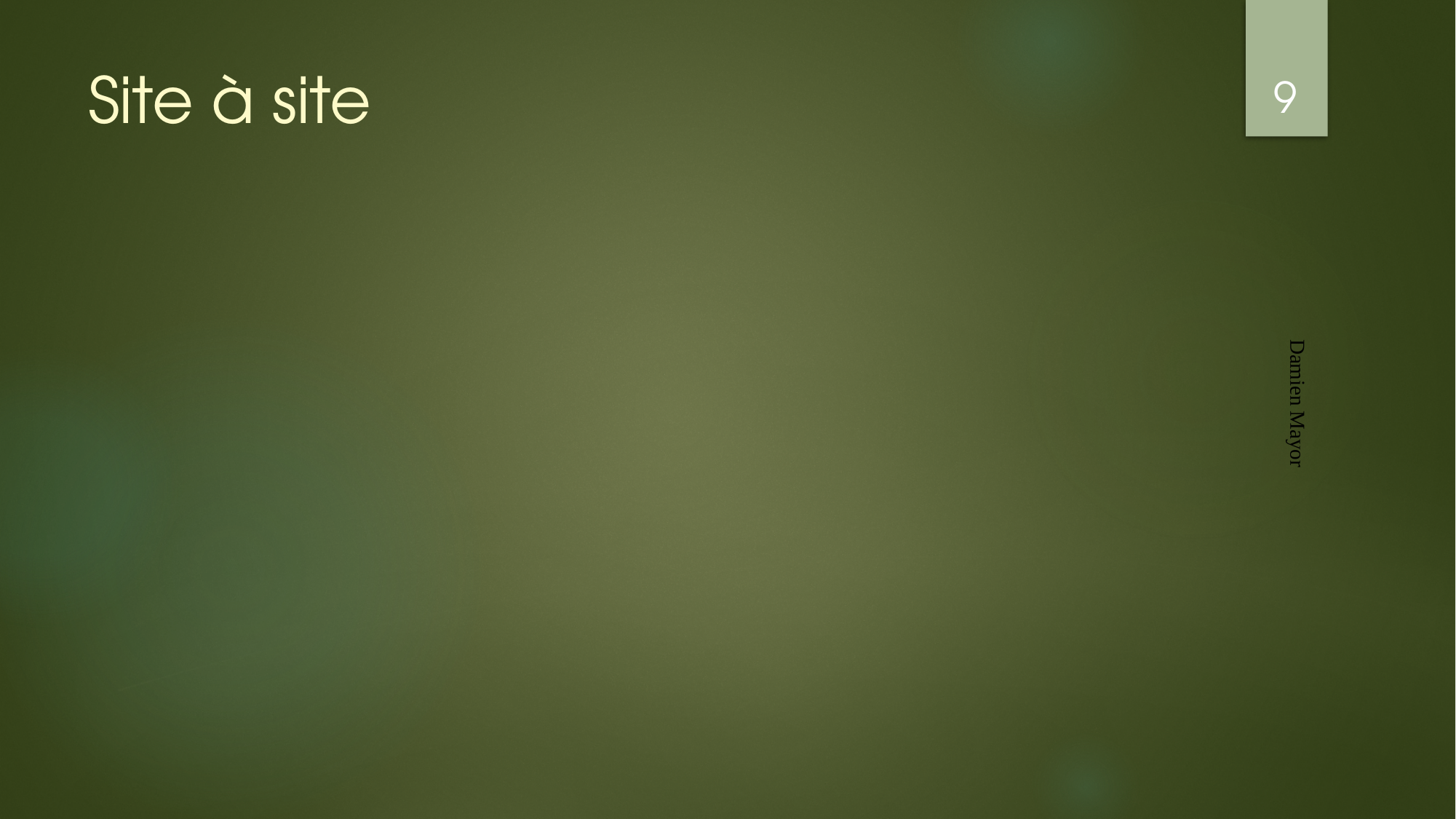

9
# Site à site

Damien Mayor